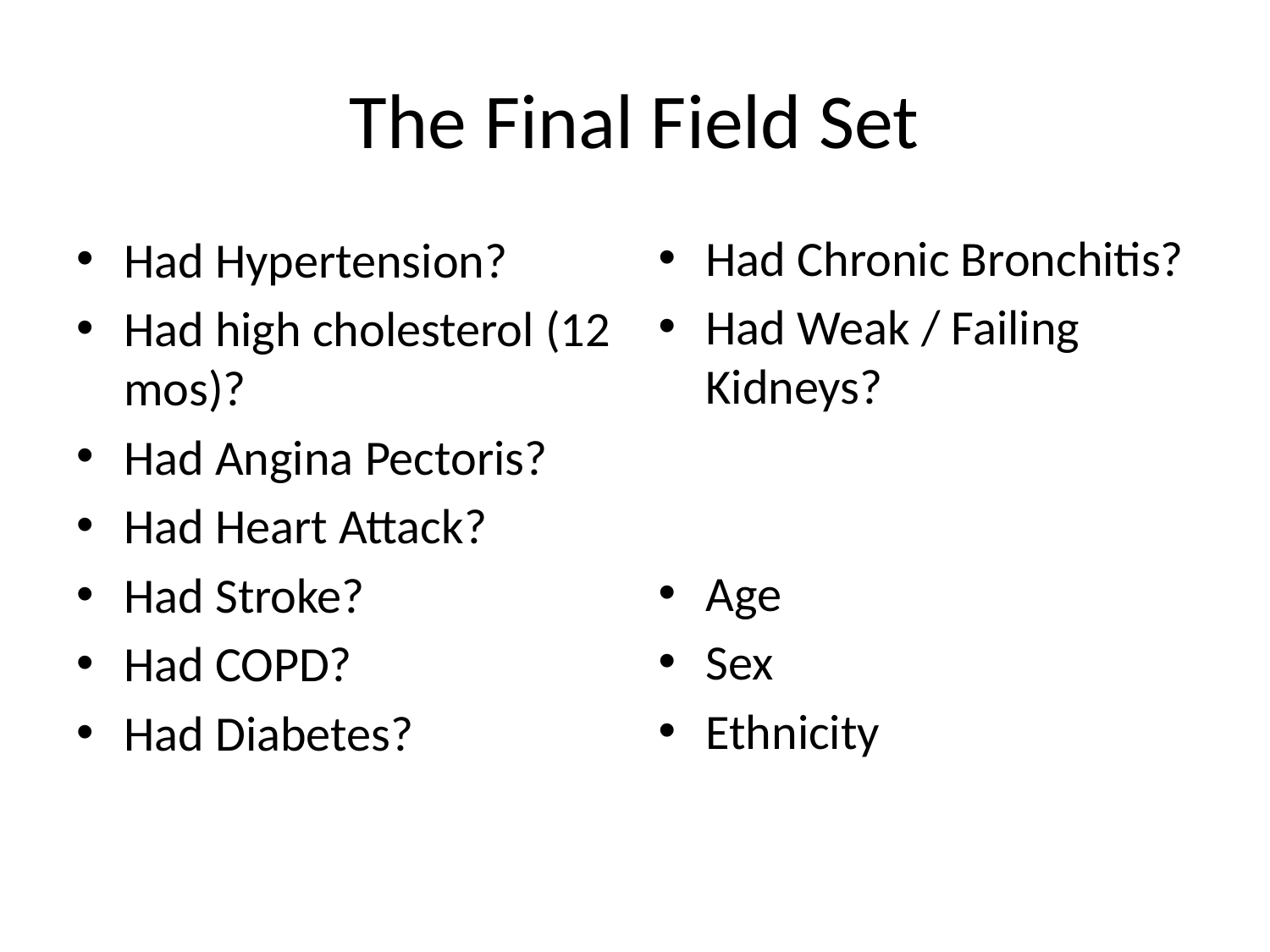

# The Final Field Set
Had Chronic Bronchitis?
Had Weak / Failing Kidneys?

Age
Sex
Ethnicity

Had Hypertension?
Had high cholesterol (12 mos)?
Had Angina Pectoris?
Had Heart Attack?
Had Stroke?
Had COPD?
Had Diabetes?